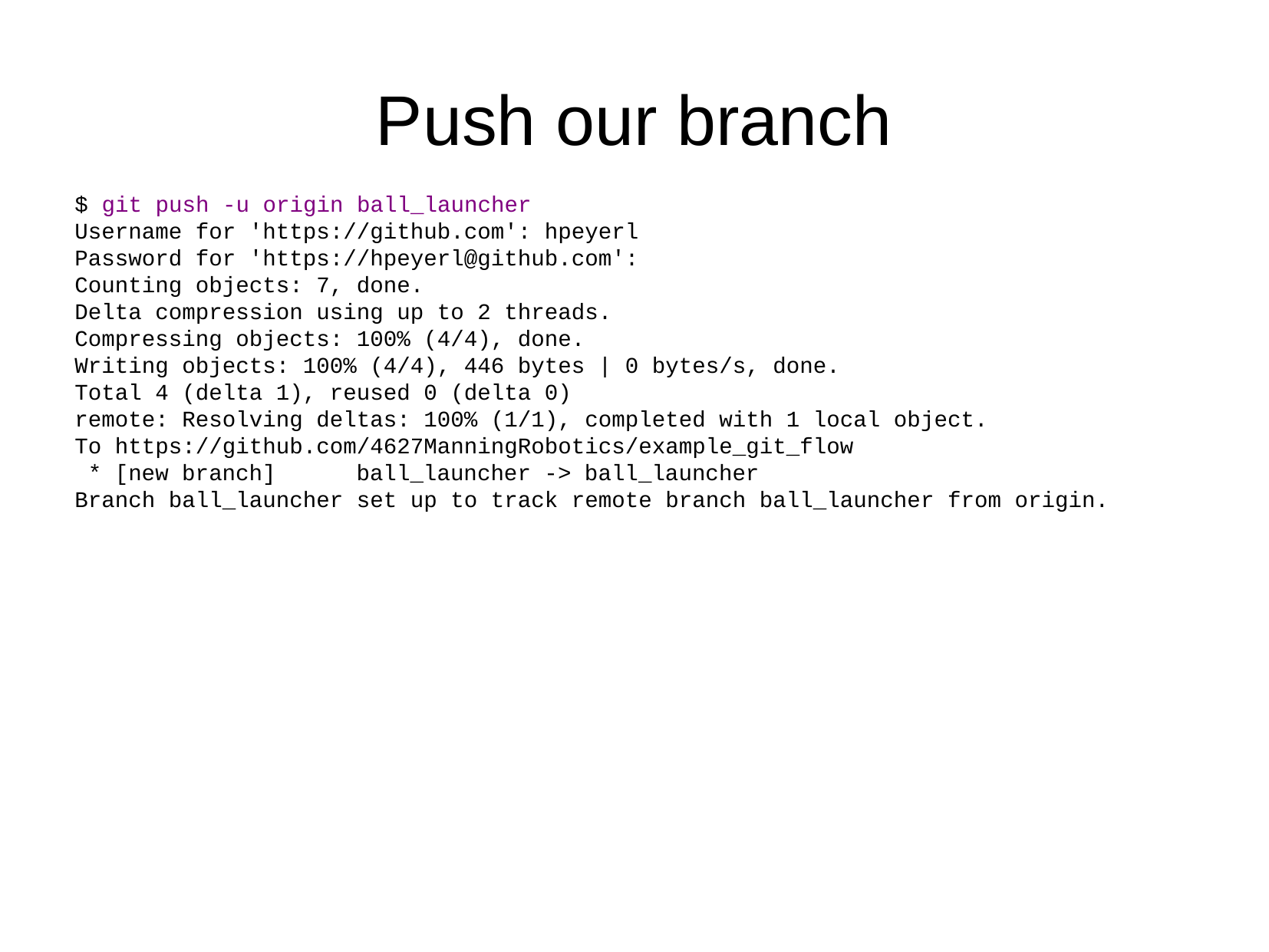

Push our branch
$ git push -u origin ball_launcher
Username for 'https://github.com': hpeyerl
Password for 'https://hpeyerl@github.com':
Counting objects: 7, done.
Delta compression using up to 2 threads.
Compressing objects: 100% (4/4), done.
Writing objects: 100% (4/4), 446 bytes | 0 bytes/s, done.
Total 4 (delta 1), reused 0 (delta 0)
remote: Resolving deltas: 100% (1/1), completed with 1 local object.
To https://github.com/4627ManningRobotics/example_git_flow
 * [new branch]      ball_launcher -> ball_launcher
Branch ball_launcher set up to track remote branch ball_launcher from origin.